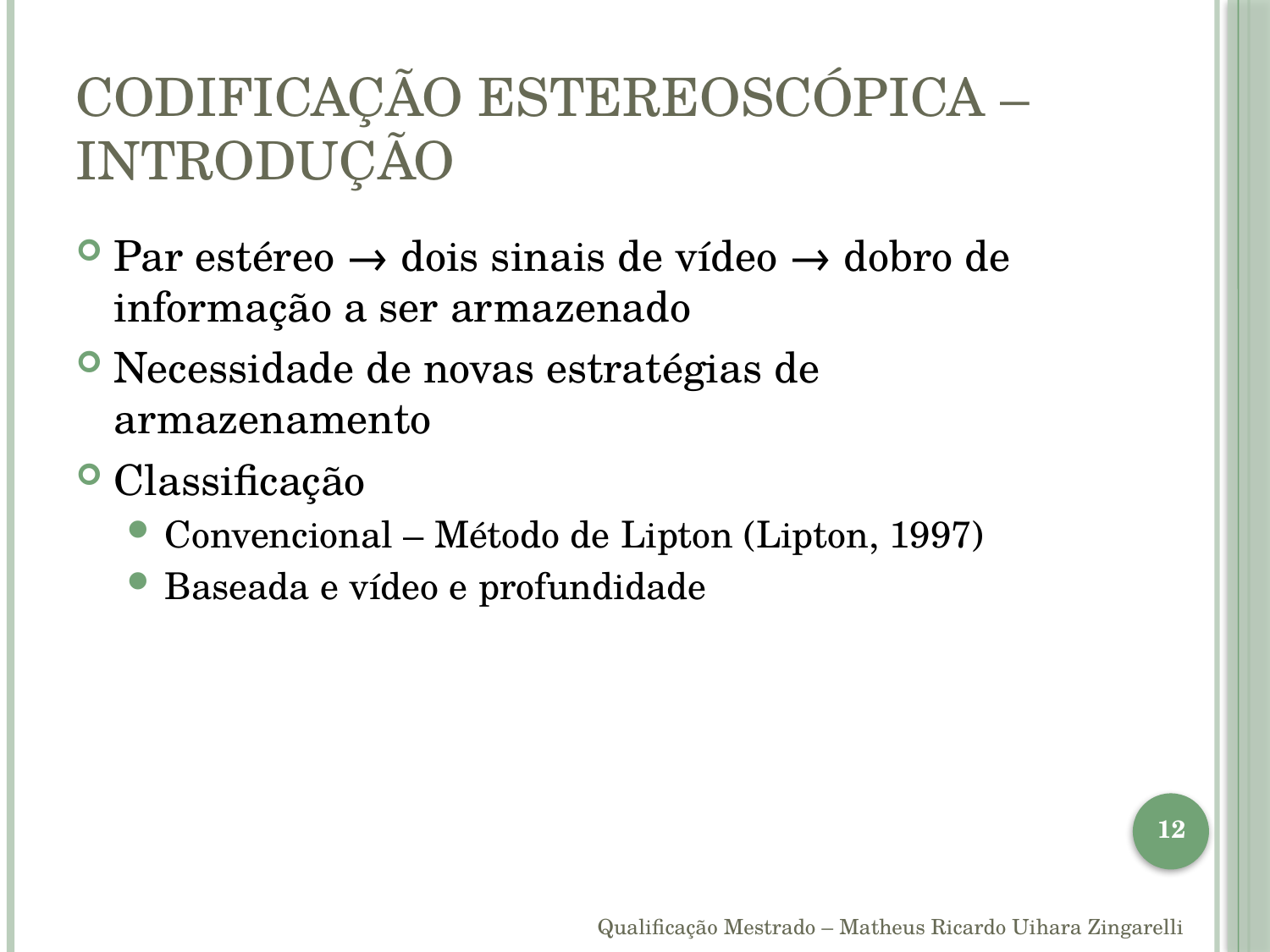

# Codificação Estereoscópica – Introdução
Par estéreo → dois sinais de vídeo → dobro de informação a ser armazenado
Necessidade de novas estratégias de armazenamento
Classificação
Convencional – Método de Lipton (Lipton, 1997)
Baseada e vídeo e profundidade
12
Qualificação Mestrado – Matheus Ricardo Uihara Zingarelli